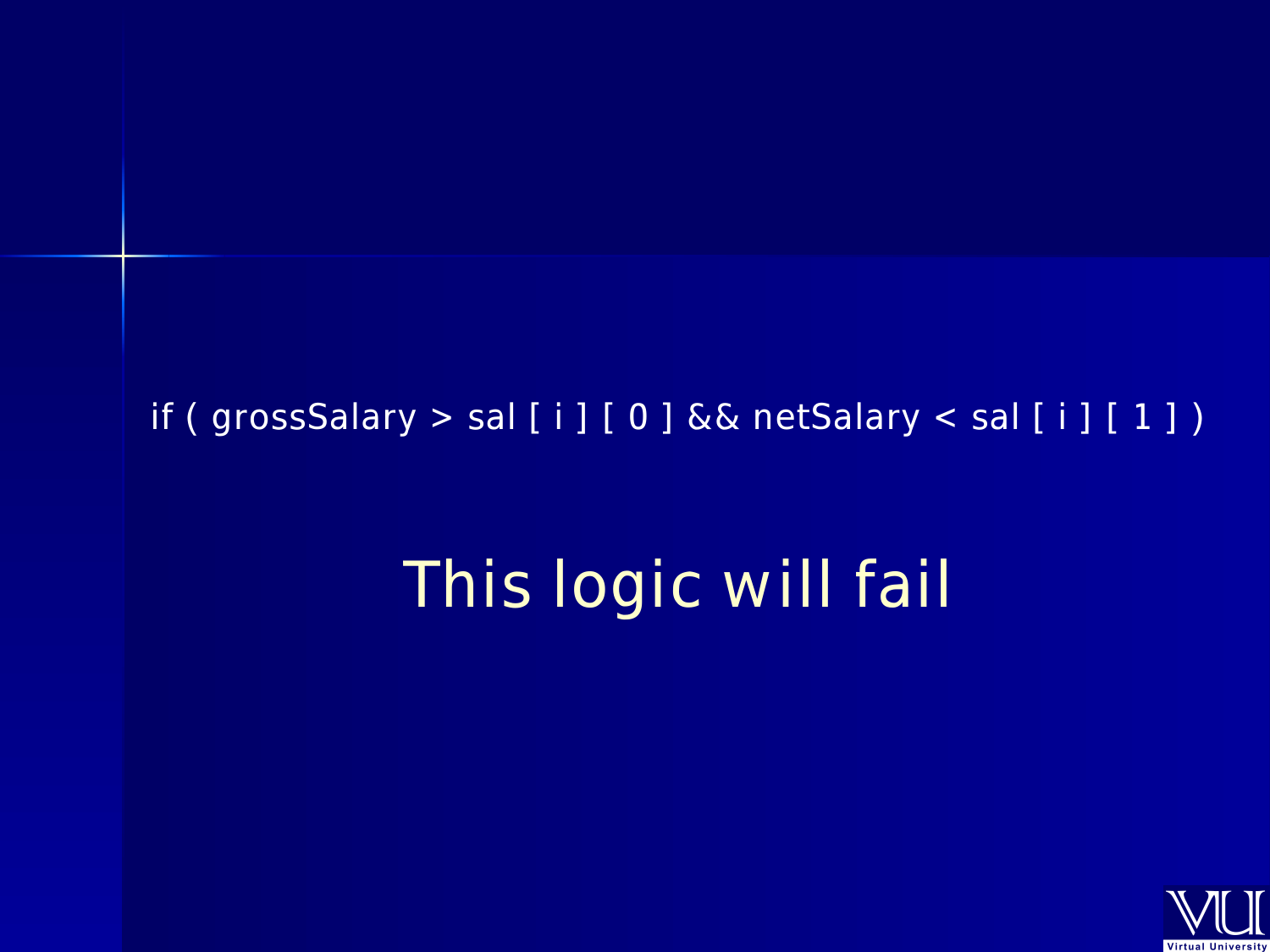

if ( grossSalary > sal [ i ] [ 0 ] && netSalary < sal [ i ] [ 1 ] )

	This logic will fail